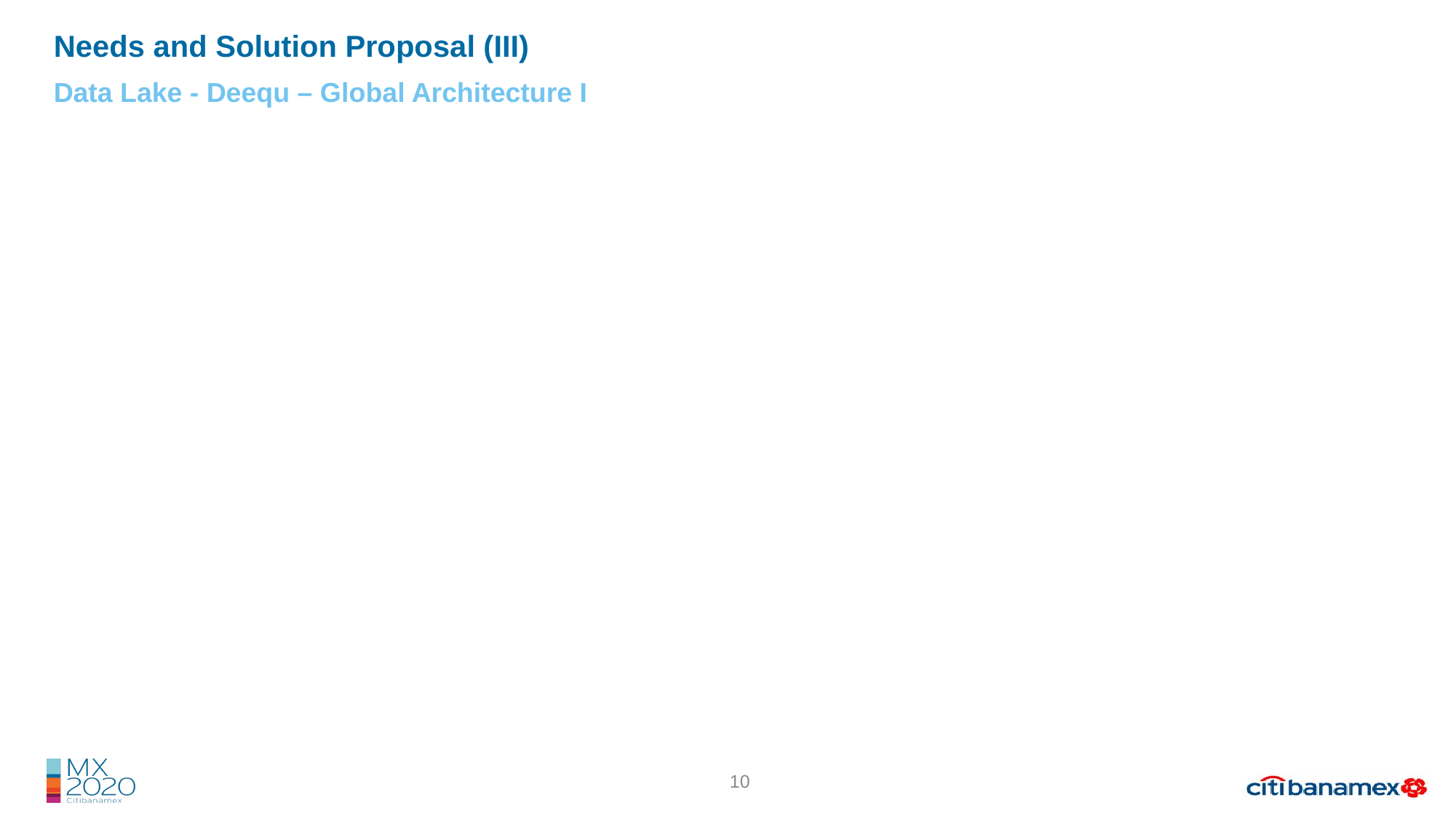

Needs and Solution Proposal (III)
Data Lake - Deequ – Global Architecture I